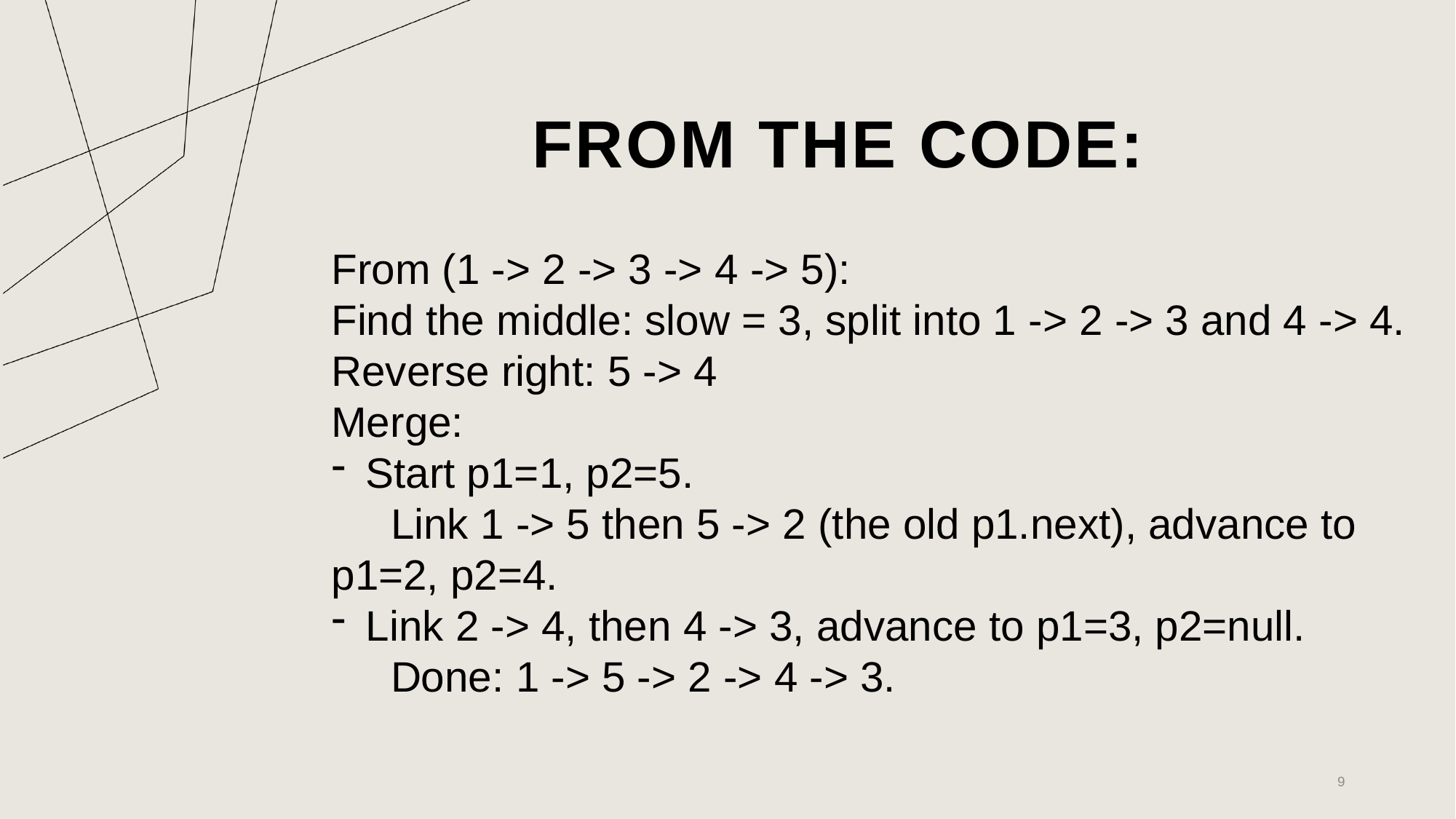

# From the code:
From (1 -> 2 -> 3 -> 4 -> 5):
Find the middle: slow = 3, split into 1 -> 2 -> 3 and 4 -> 4.
Reverse right: 5 -> 4
Merge:
Start p1=1, p2=5.
     Link 1 -> 5 then 5 -> 2 (the old p1.next), advance to p1=2, p2=4.
Link 2 -> 4, then 4 -> 3, advance to p1=3, p2=null.
     Done: 1 -> 5 -> 2 -> 4 -> 3.
9